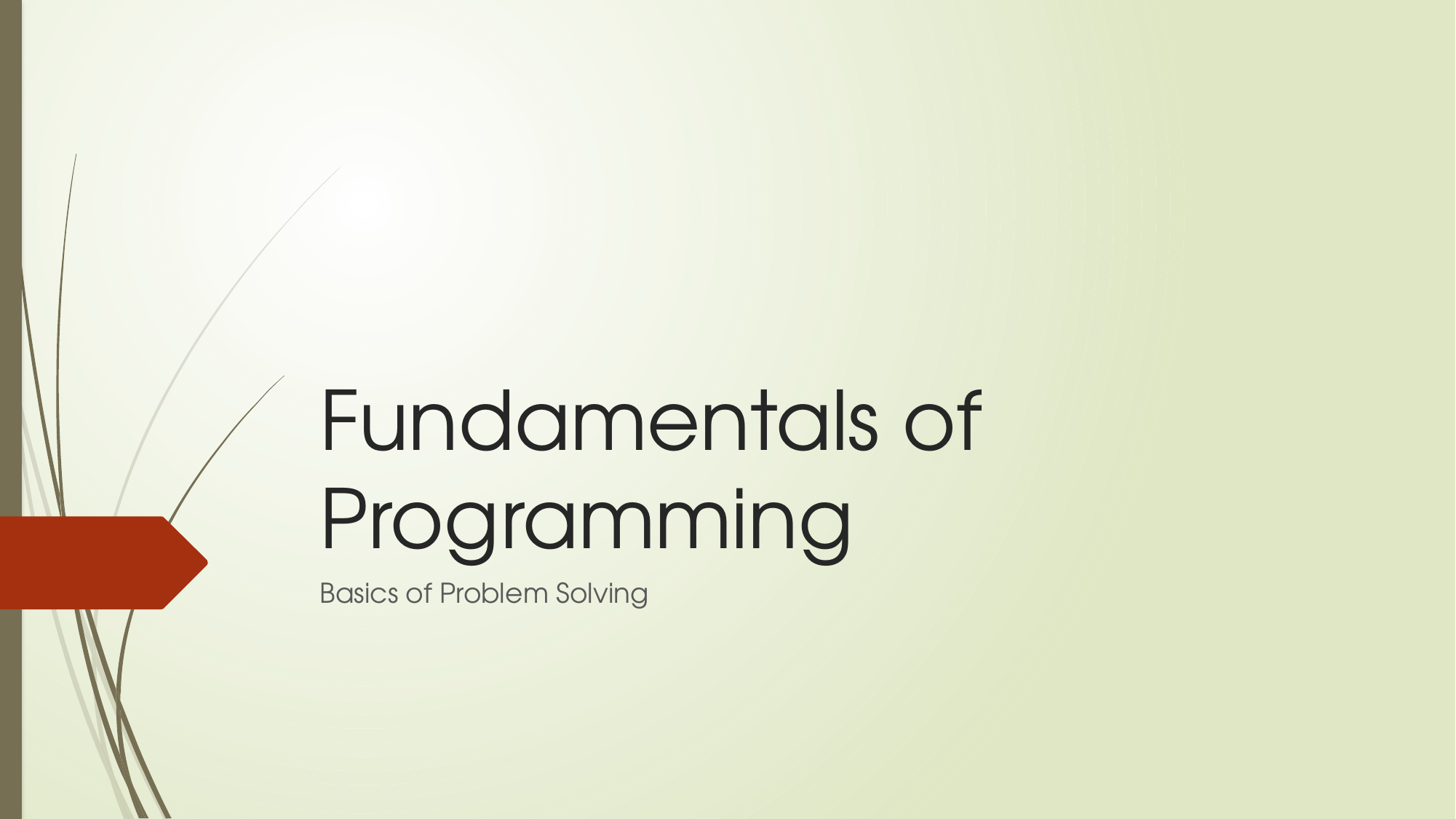

# Fundamentals of Programming
Basics of Problem Solving